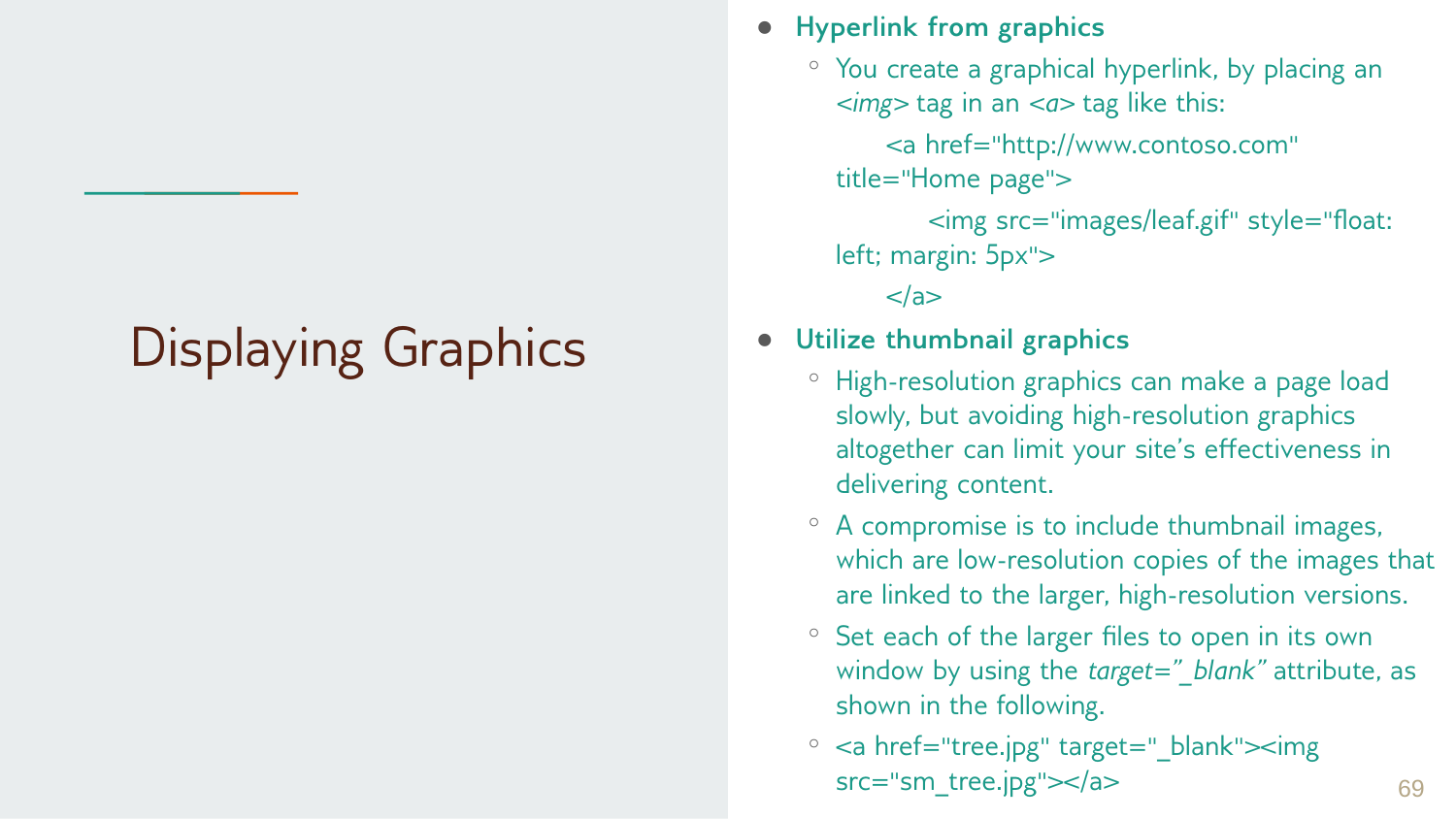

Hyperlink from graphics
You create a graphical hyperlink, by placing an <img> tag in an <a> tag like this:
          <a href="http://www.contoso.com" title="Home page">
               <img src="images/leaf.gif" style="float: left; margin: 5px">
          </a>
Utilize thumbnail graphics
High-resolution graphics can make a page load slowly, but avoiding high-resolution graphics altogether can limit your site’s effectiveness in delivering content.
A compromise is to include thumbnail images, which are low-resolution copies of the images that are linked to the larger, high-resolution versions.
Set each of the larger files to open in its own window by using the target=”_blank” attribute, as shown in the following.
<a href="tree.jpg" target="_blank"><img src="sm_tree.jpg"></a>
# Displaying Graphics

 69